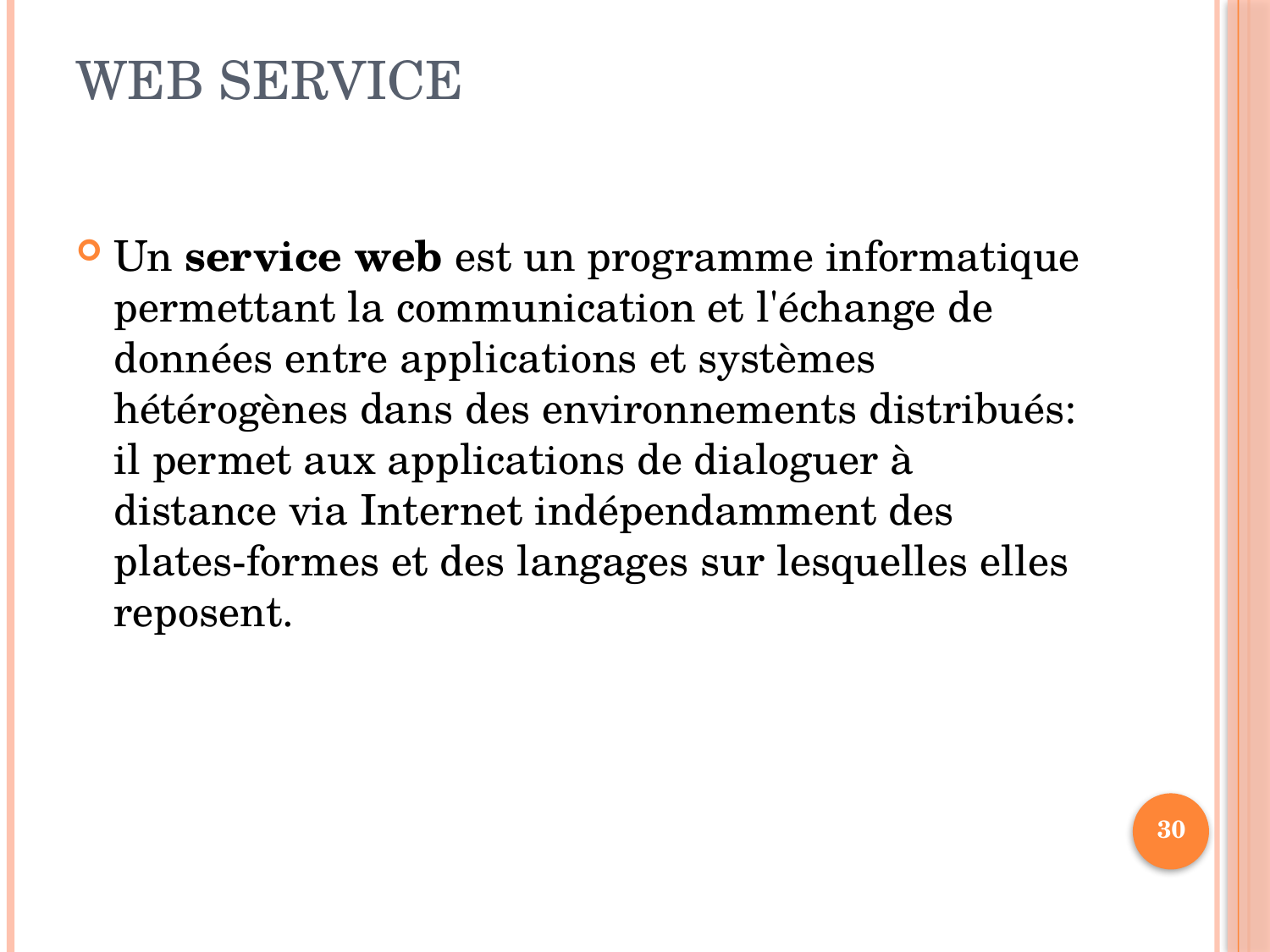

# Web service
Un service web est un programme informatique permettant la communication et l'échange de données entre applications et systèmes hétérogènes dans des environnements distribués: il permet aux applications de dialoguer à distance via Internet indépendamment des plates-formes et des langages sur lesquelles elles reposent.
30